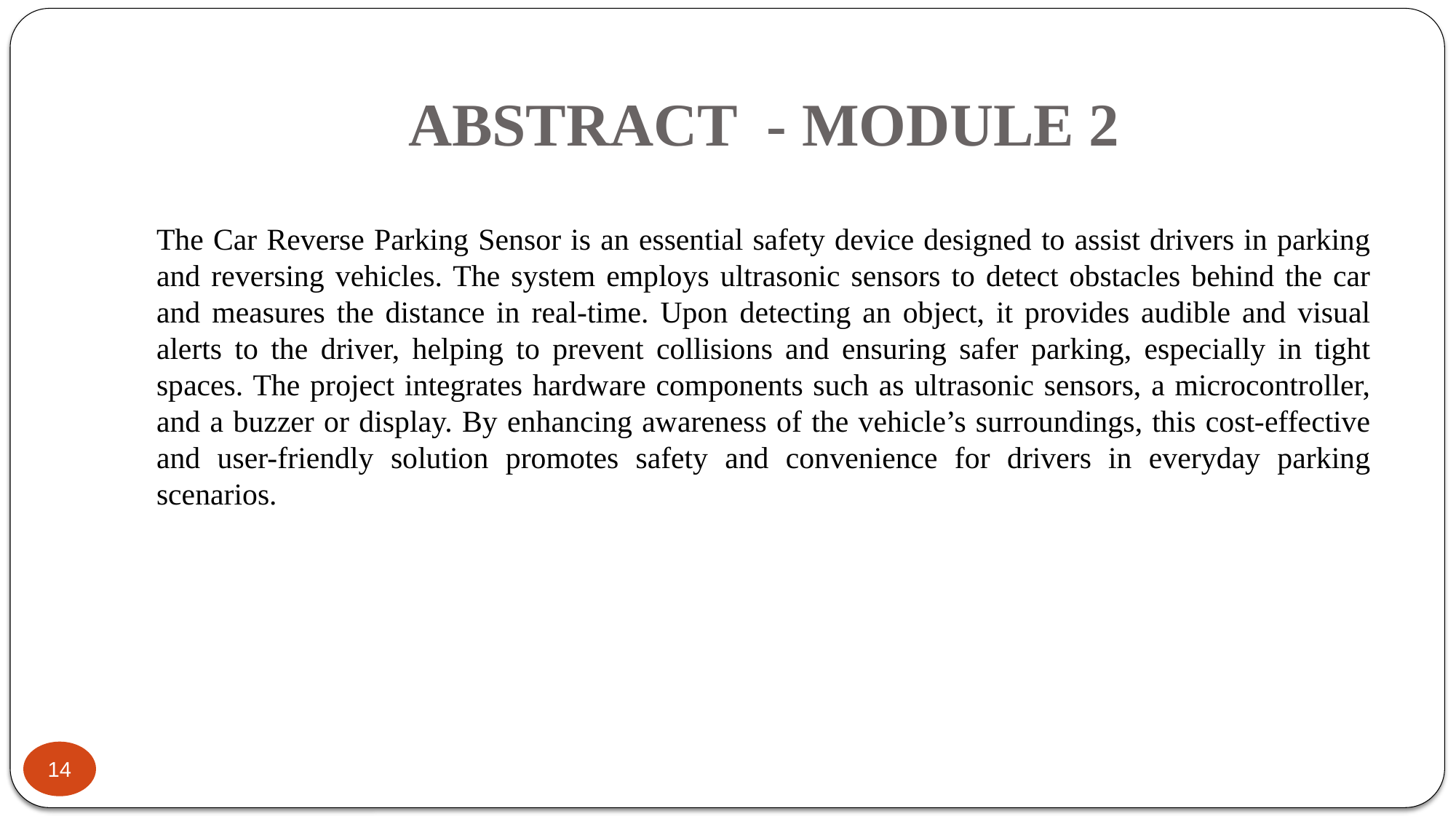

# ABSTRACT  - MODULE 2

The Car Reverse Parking Sensor is an essential safety device designed to assist drivers in parking and reversing vehicles. The system employs ultrasonic sensors to detect obstacles behind the car and measures the distance in real-time. Upon detecting an object, it provides audible and visual alerts to the driver, helping to prevent collisions and ensuring safer parking, especially in tight spaces. The project integrates hardware components such as ultrasonic sensors, a microcontroller, and a buzzer or display. By enhancing awareness of the vehicle’s surroundings, this cost-effective and user-friendly solution promotes safety and convenience for drivers in everyday parking scenarios.

14